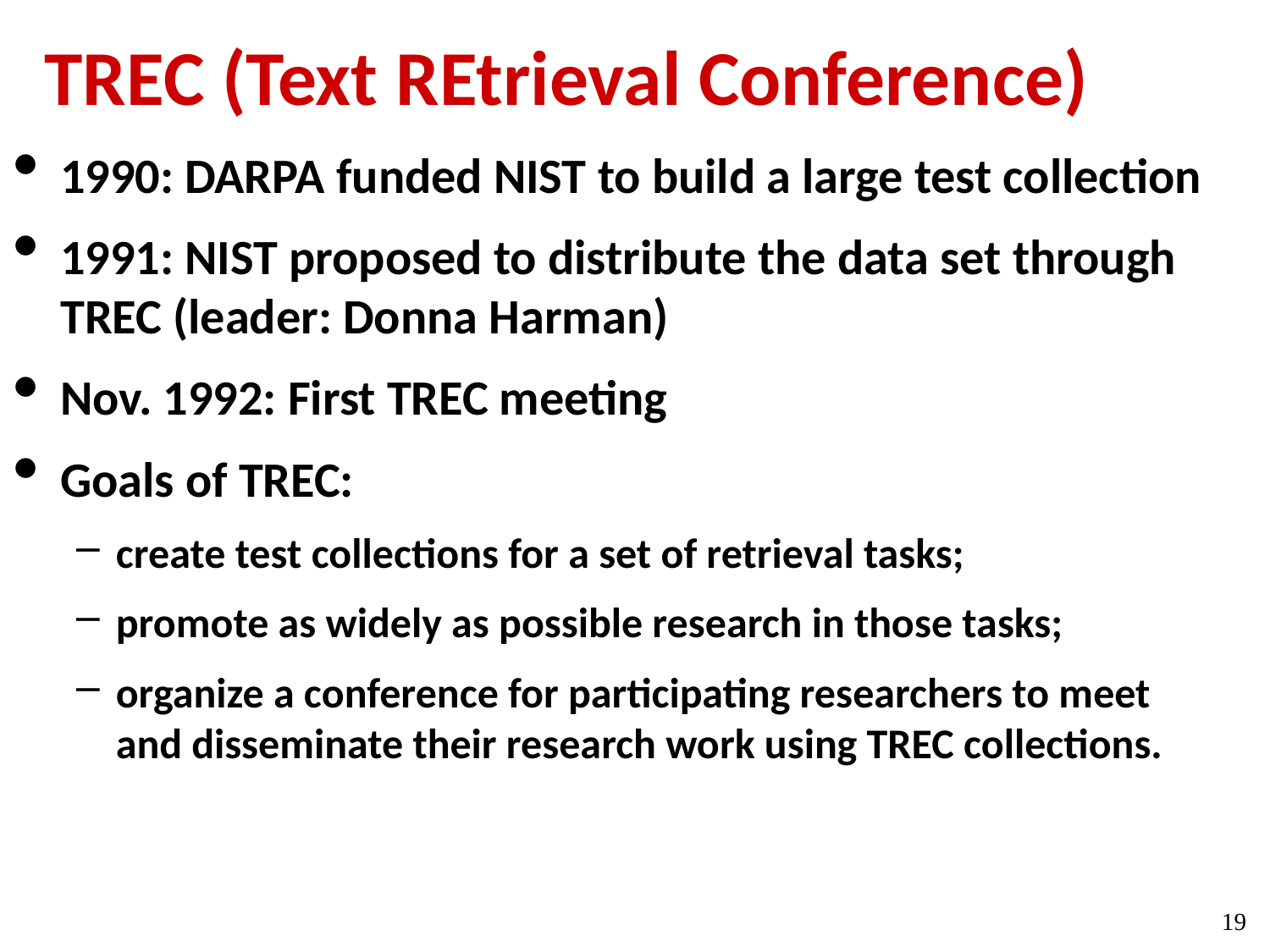

# TREC (Text REtrieval Conference)
1990: DARPA funded NIST to build a large test collection
1991: NIST proposed to distribute the data set through TREC (leader: Donna Harman)
Nov. 1992: First TREC meeting
Goals of TREC:
create test collections for a set of retrieval tasks;
promote as widely as possible research in those tasks;
organize a conference for participating researchers to meet and disseminate their research work using TREC collections.

19